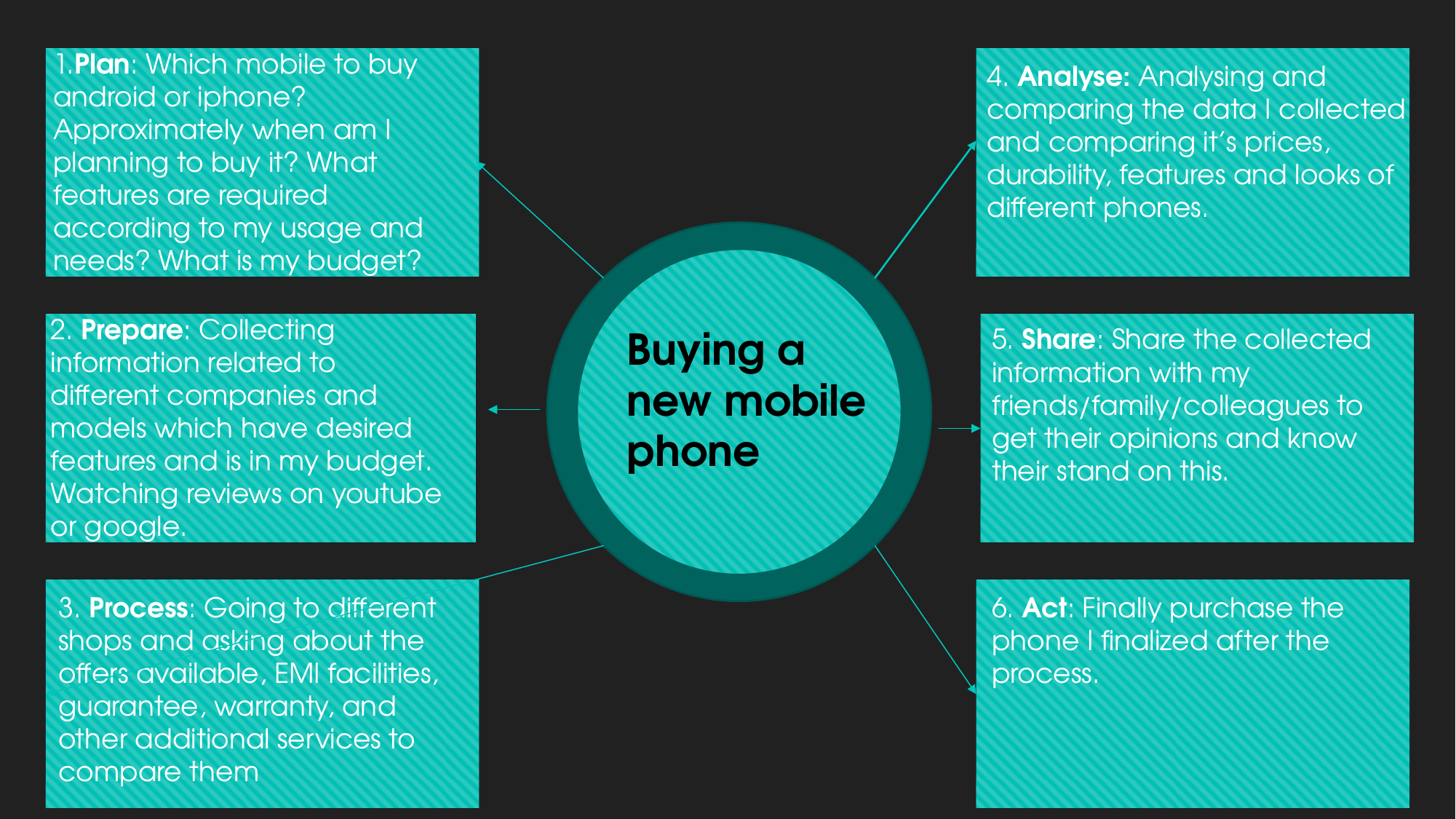

1.Plan: Which mobile to buy android or iphone? Approximately when am I planning to buy it? What features are required according to my usage and needs? What is my budget?

4. Analyse: Analysing and comparing the data I collected and comparing it’s prices, durability, features and looks of different phones.

2. Prepare: Collecting information related to different companies and models which have desired features and is in my budget. Watching reviews on youtube or google.

Buying a new mobile phone
5. Share: Share the collected information with my friends/family/colleagues to get their opinions and know their stand on this.

3. Process: Going to different shops and asking about the offers available, EMI facilities, guarantee, warranty, and other additional services to compare them
6. Act: Finally purchase the phone I finalized after the process.